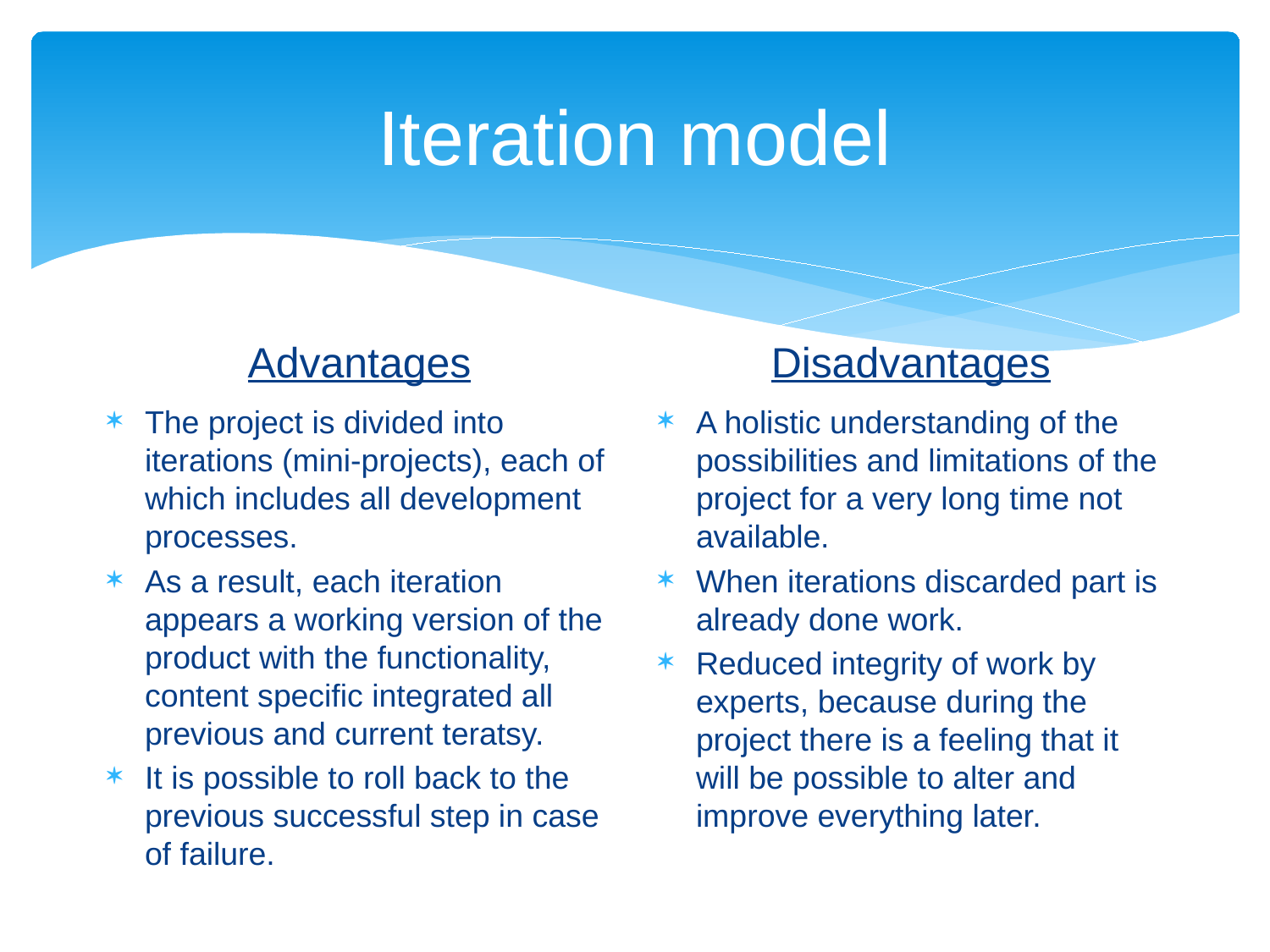

# Iteration model
Disadvantages
Advantages
The project is divided into iterations (mini-projects), each of which includes all development processes.
As a result, each iteration appears a working version of the product with the functionality, content specific integrated all previous and current teratsy.
It is possible to roll back to the previous successful step in case of failure.
A holistic understanding of the possibilities and limitations of the project for a very long time not available.
When iterations discarded part is already done work.
Reduced integrity of work by experts, because during the project there is a feeling that it will be possible to alter and improve everything later.